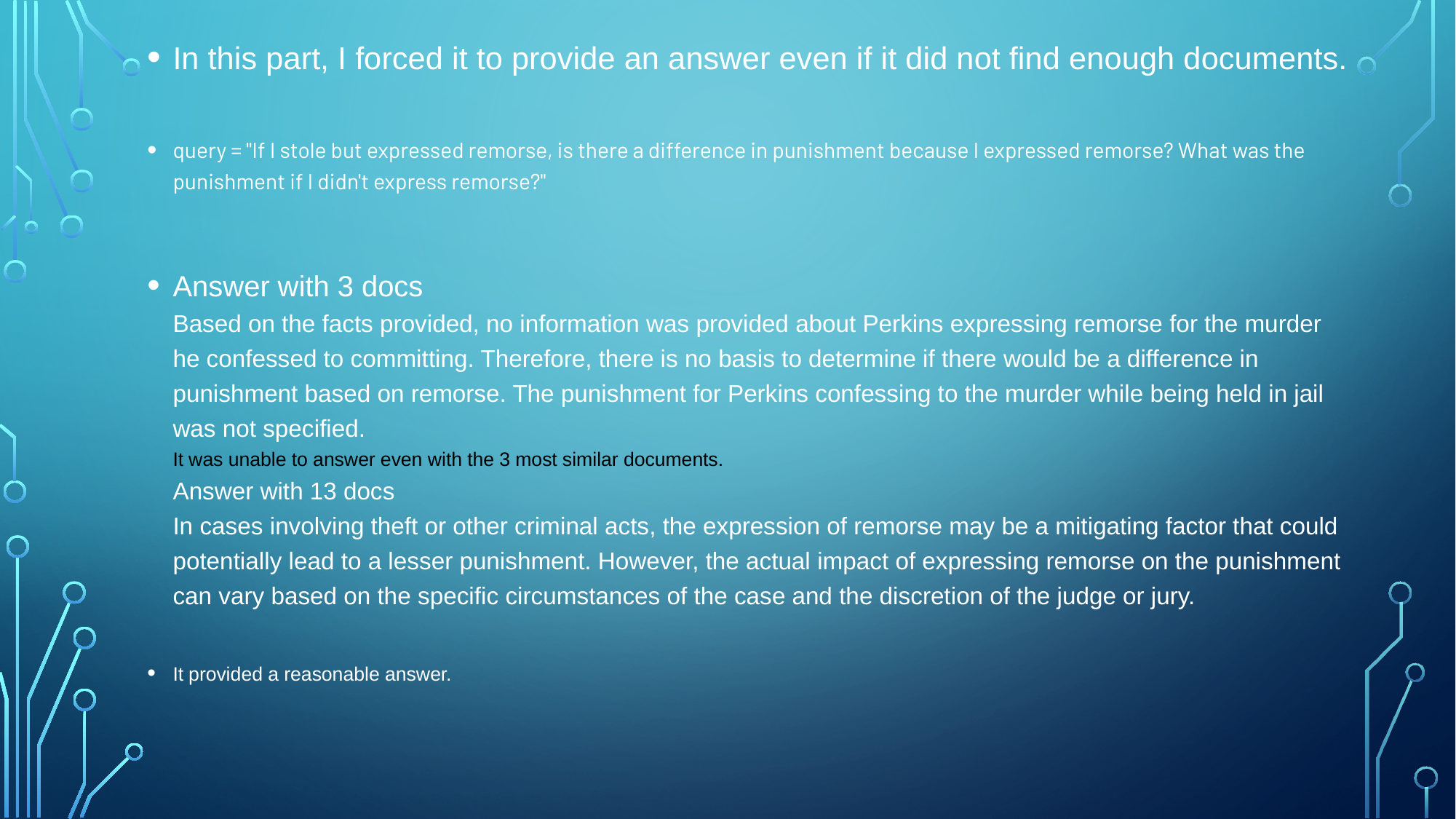

In this part, I forced it to provide an answer even if it did not find enough documents.

query = "If I stole but expressed remorse, is there a difference in punishment because I expressed remorse? What was the punishment if I didn't express remorse?"

Answer with 3 docs
Based on the facts provided, no information was provided about Perkins expressing remorse for the murder he confessed to committing. Therefore, there is no basis to determine if there would be a difference in punishment based on remorse. The punishment for Perkins confessing to the murder while being held in jail was not specified.
It was unable to answer even with the 3 most similar documents.
Answer with 13 docs
In cases involving theft or other criminal acts, the expression of remorse may be a mitigating factor that could potentially lead to a lesser punishment. However, the actual impact of expressing remorse on the punishment can vary based on the specific circumstances of the case and the discretion of the judge or jury.
It provided a reasonable answer.
#